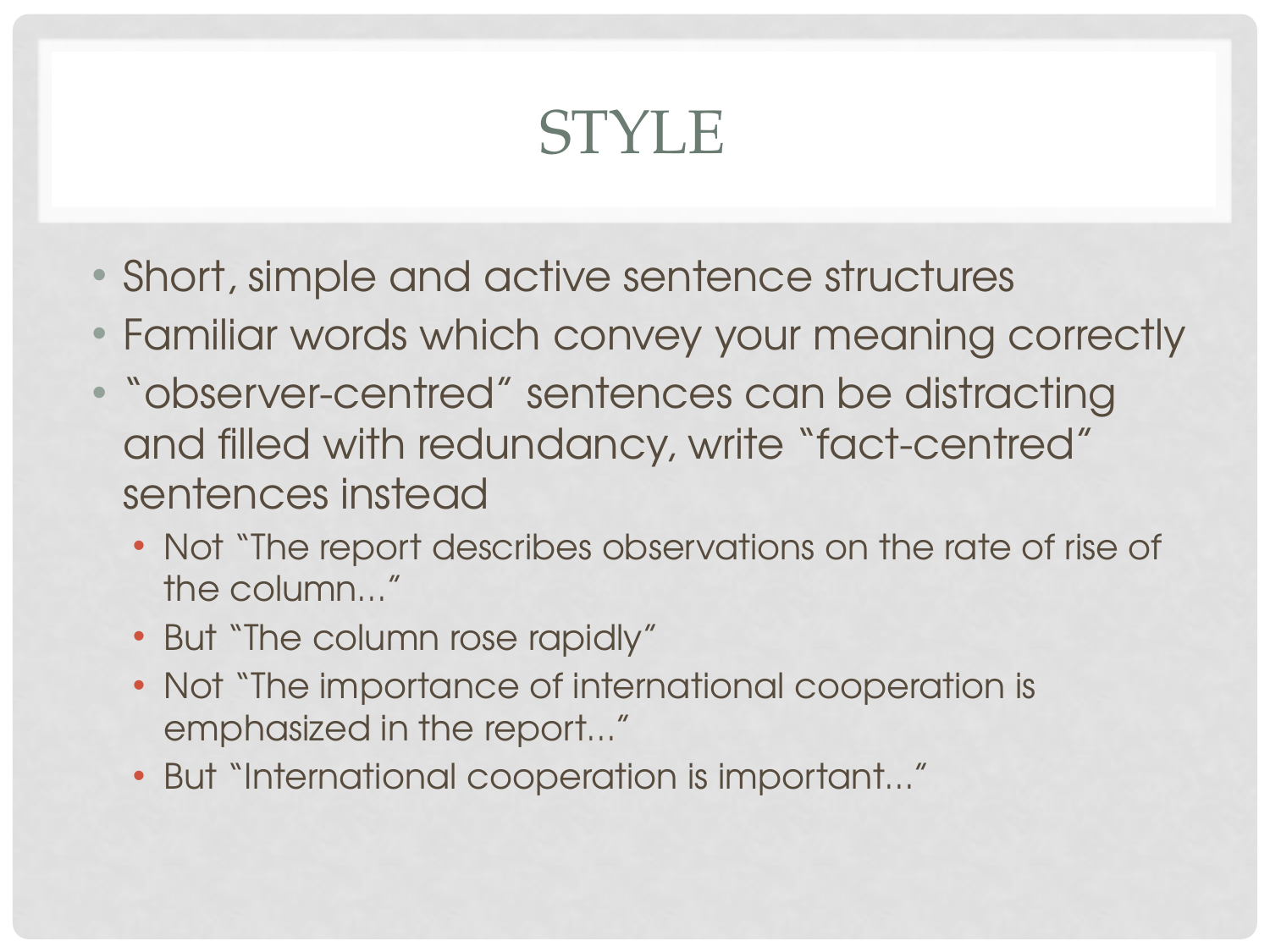

# Style
Short, simple and active sentence structures
Familiar words which convey your meaning correctly
“observer-centred” sentences can be distracting and filled with redundancy, write “fact-centred” sentences instead
Not “The report describes observations on the rate of rise of the column…”
But “The column rose rapidly”
Not “The importance of international cooperation is emphasized in the report…”
But “International cooperation is important…”